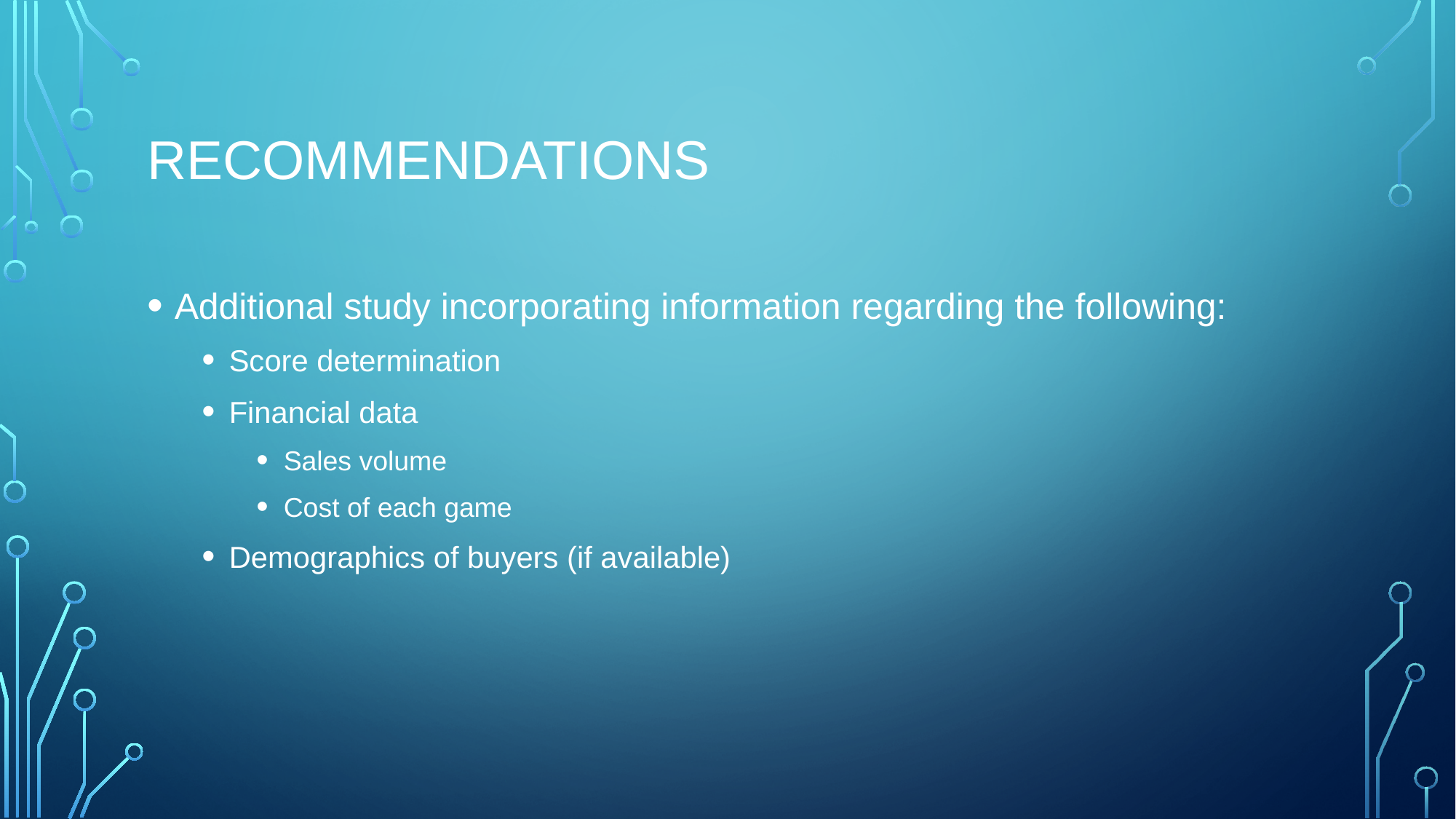

# Recommendations
Additional study incorporating information regarding the following:
Score determination
Financial data
Sales volume
Cost of each game
Demographics of buyers (if available)